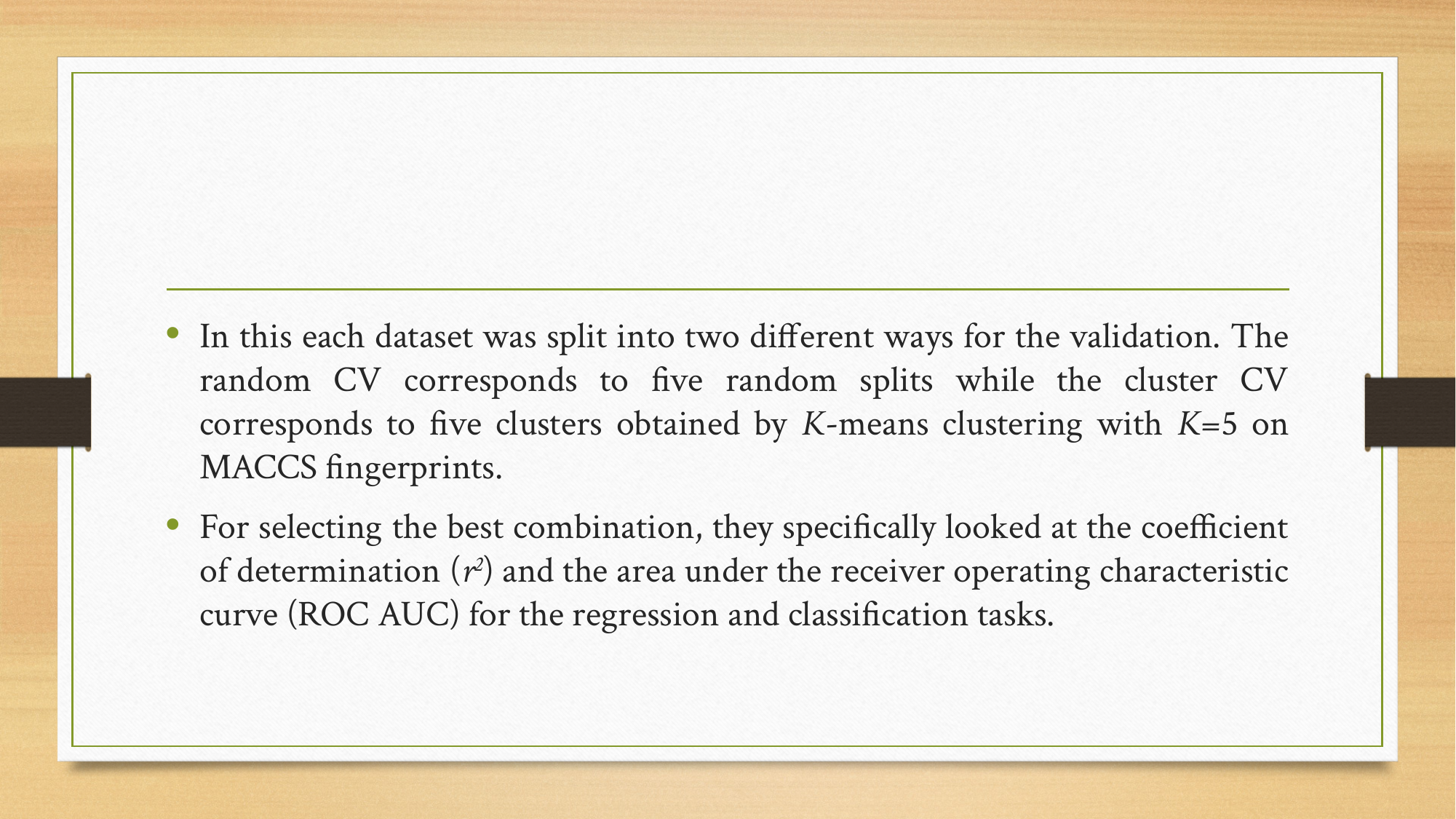

#
In this each dataset was split into two different ways for the validation. The random CV corresponds to five random splits while the cluster CV corresponds to five clusters obtained by K­-means clustering with K=5 on MACCS fingerprints.
For selecting the best combination, they specifically looked at the coefficient of determination (r2) and the area under the receiver operating characteristic curve (ROC AUC) for the regression and classification tasks.